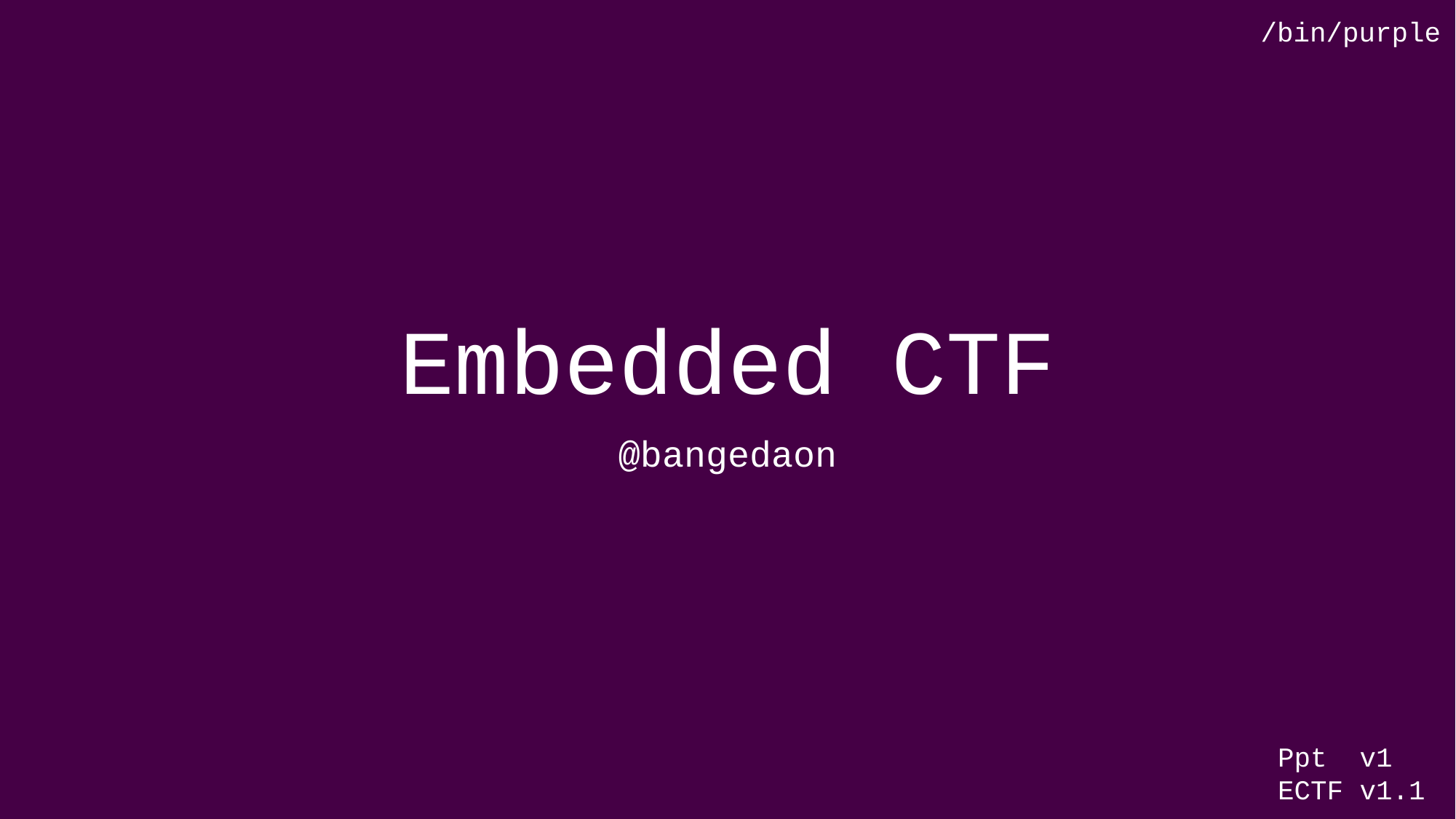

/bin/purple
# Embedded CTF
@bangedaon
Ppt  v1
ECTF v1.1